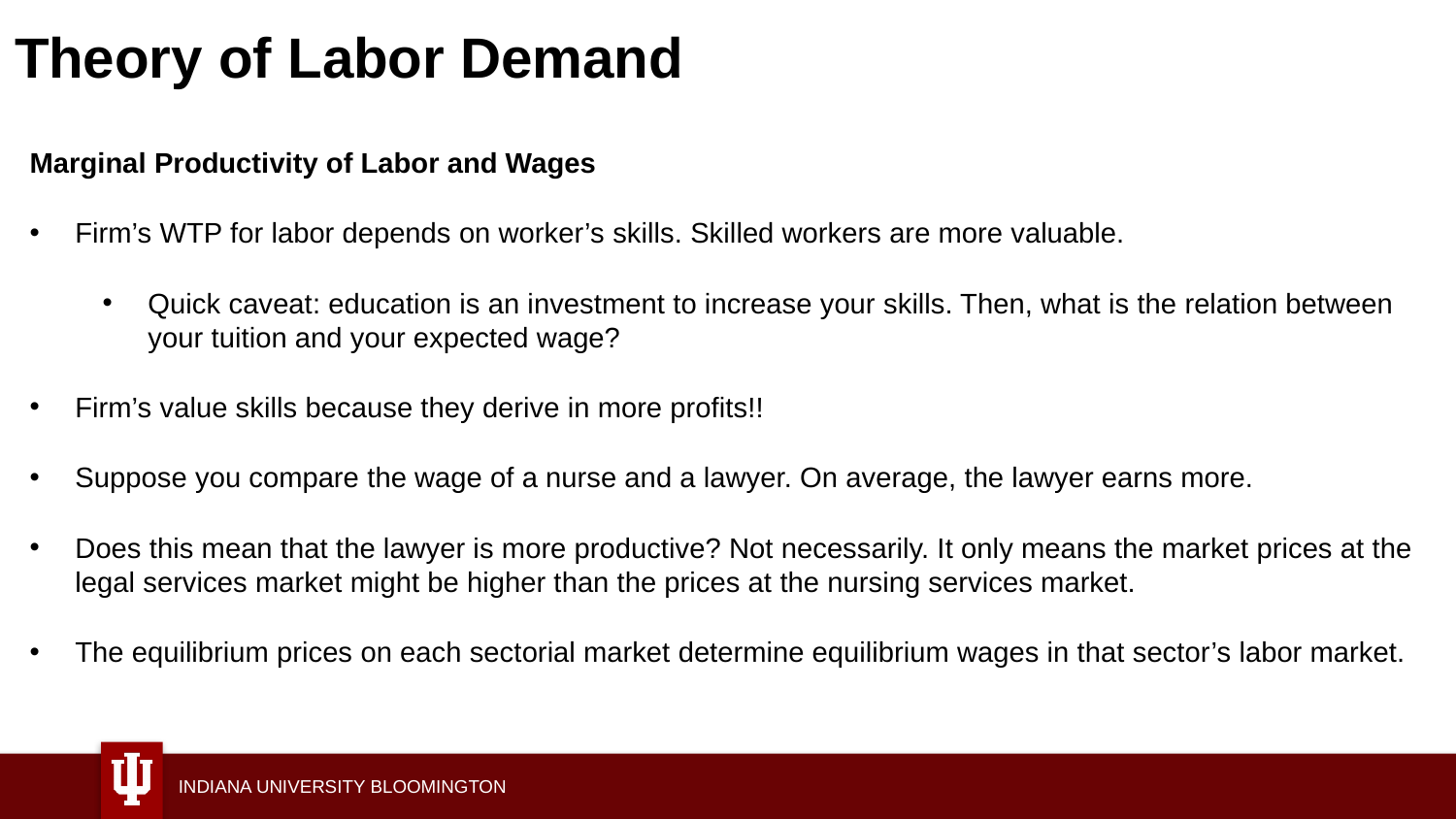

# Theory of Labor Demand
Marginal Productivity of Labor and Wages
Firm’s WTP for labor depends on worker’s skills. Skilled workers are more valuable.
Quick caveat: education is an investment to increase your skills. Then, what is the relation between your tuition and your expected wage?
Firm’s value skills because they derive in more profits!!
Suppose you compare the wage of a nurse and a lawyer. On average, the lawyer earns more.
Does this mean that the lawyer is more productive? Not necessarily. It only means the market prices at the legal services market might be higher than the prices at the nursing services market.
The equilibrium prices on each sectorial market determine equilibrium wages in that sector’s labor market.